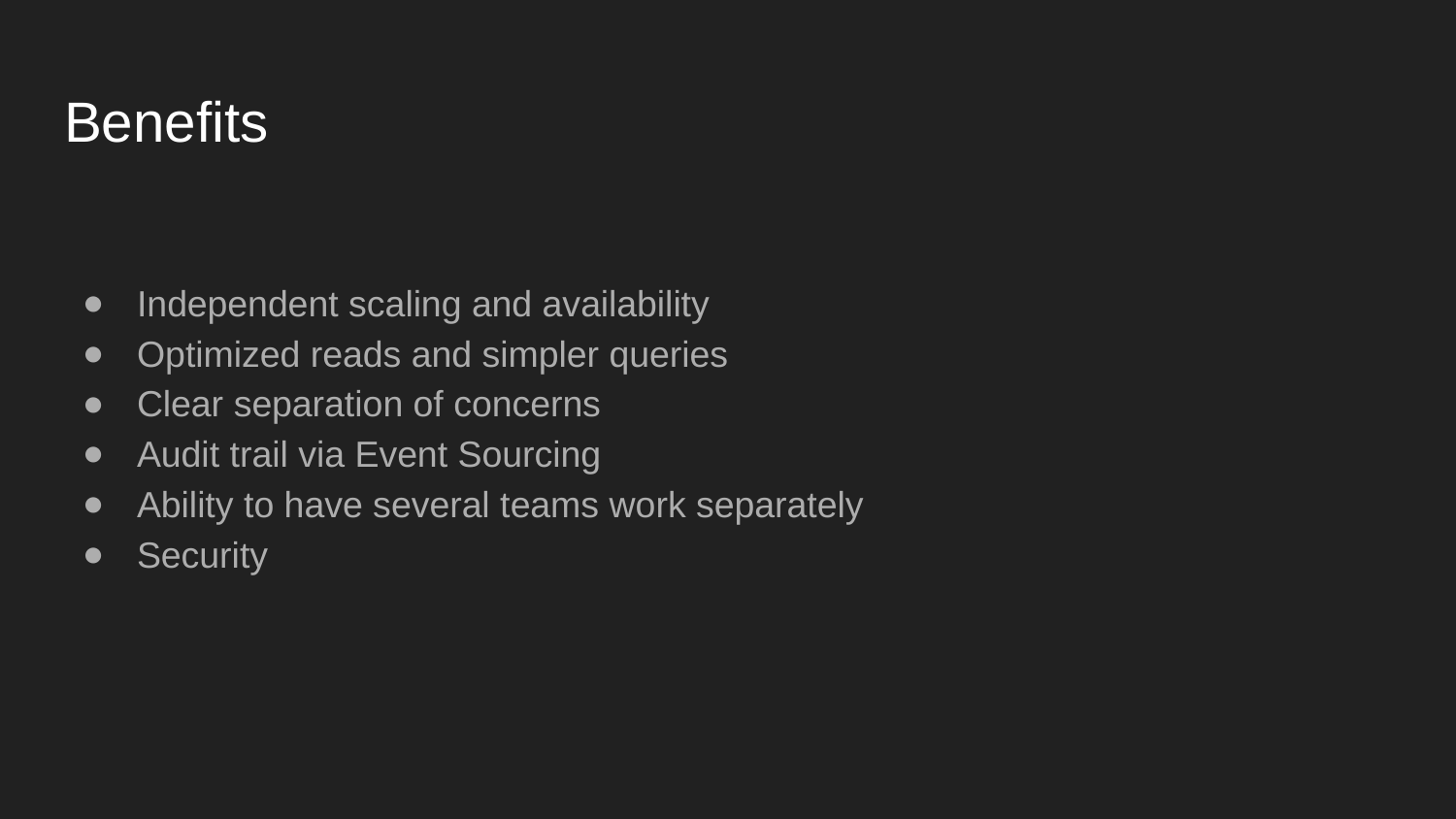

# Benefits

Independent scaling and availability
Optimized reads and simpler queries
Clear separation of concerns
Audit trail via Event Sourcing
Ability to have several teams work separately
Security